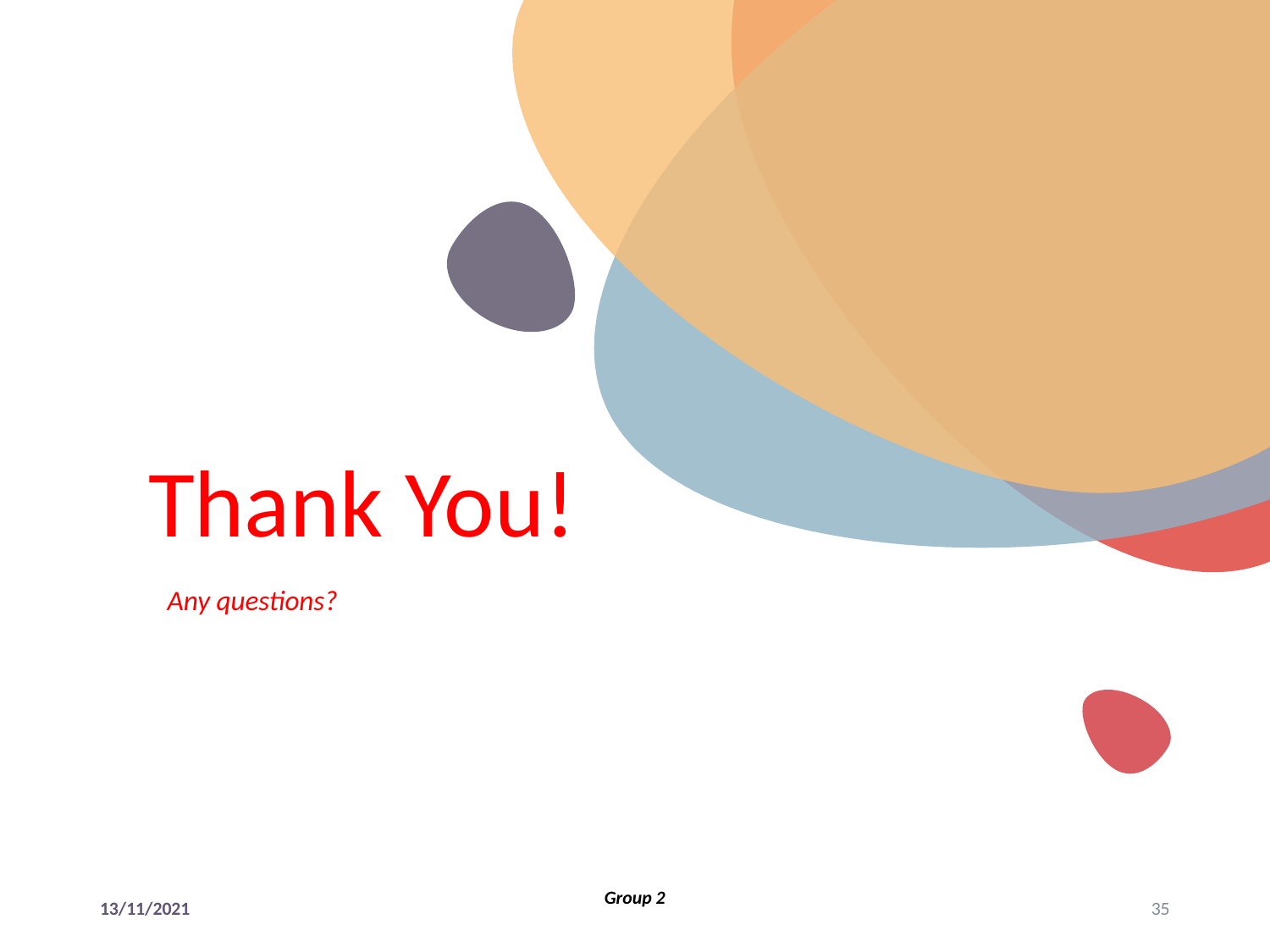

Thank You!
                    Any questions?
13/11/2021
Group 2

35